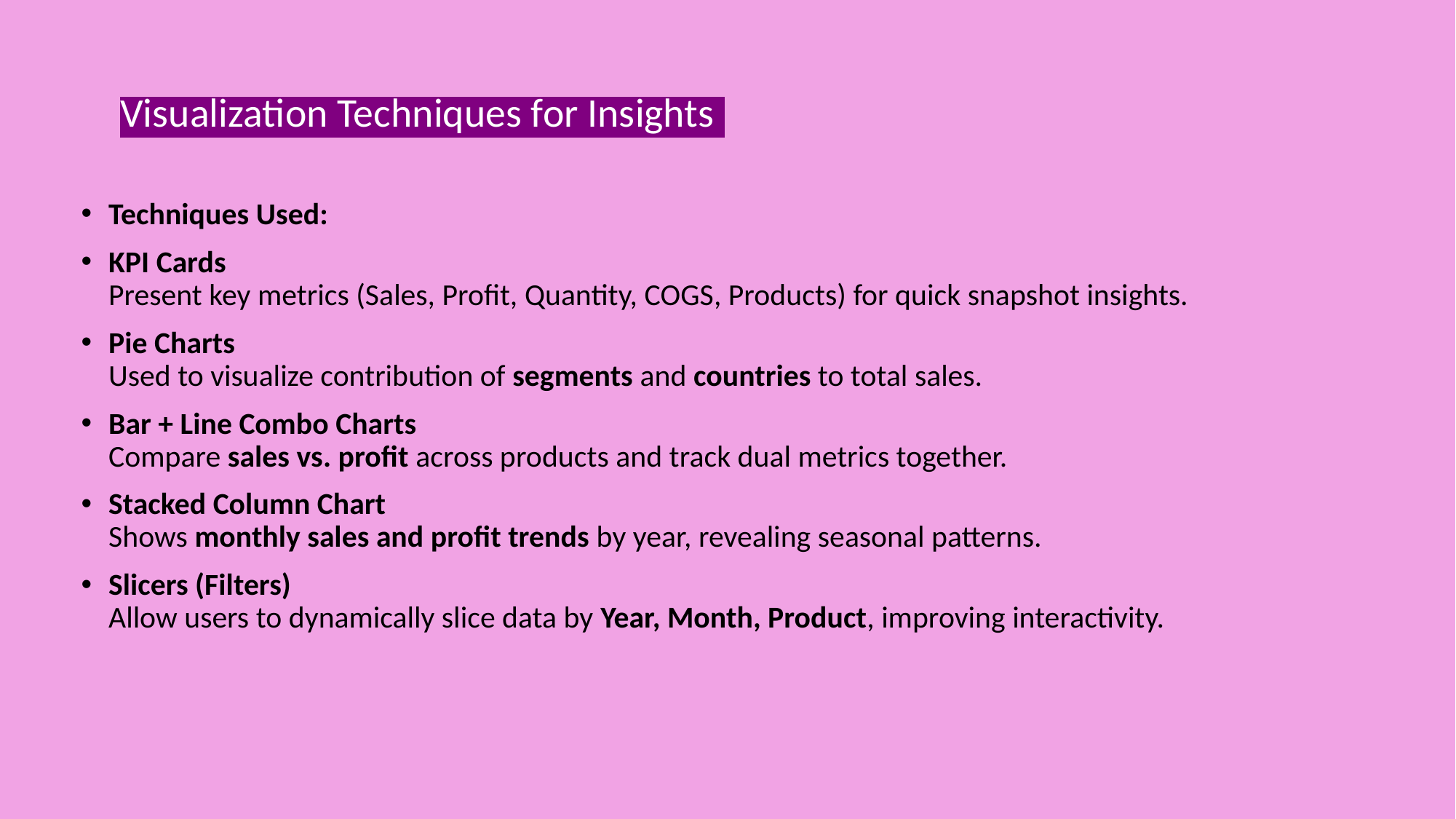

# Visualization Techniques for Insights
Techniques Used:
KPI Cards
Present key metrics (Sales, Profit, Quantity, COGS, Products) for quick snapshot insights.
Pie Charts
Used to visualize contribution of segments and countries to total sales.
Bar + Line Combo Charts
Compare sales vs. profit across products and track dual metrics together.
Stacked Column Chart
Shows monthly sales and profit trends by year, revealing seasonal patterns.
Slicers (Filters)
Allow users to dynamically slice data by Year, Month, Product, improving interactivity.